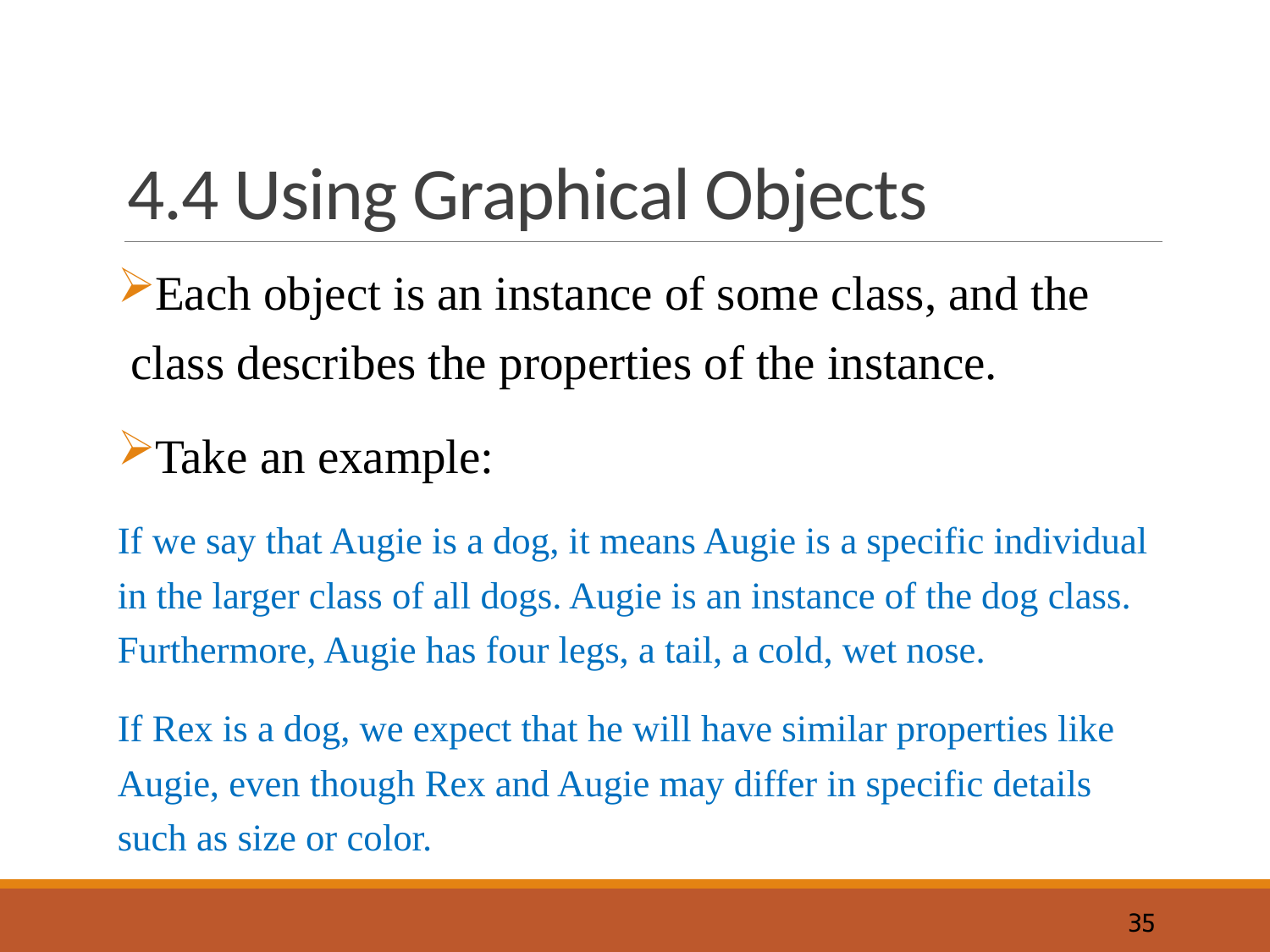

# 4.4 Using Graphical Objects
Each object is an instance of some class, and the class describes the properties of the instance.
Take an example:
If we say that Augie is a dog, it means Augie is a specific individual in the larger class of all dogs. Augie is an instance of the dog class. Furthermore, Augie has four legs, a tail, a cold, wet nose.
If Rex is a dog, we expect that he will have similar properties like Augie, even though Rex and Augie may differ in specific details such as size or color.

35